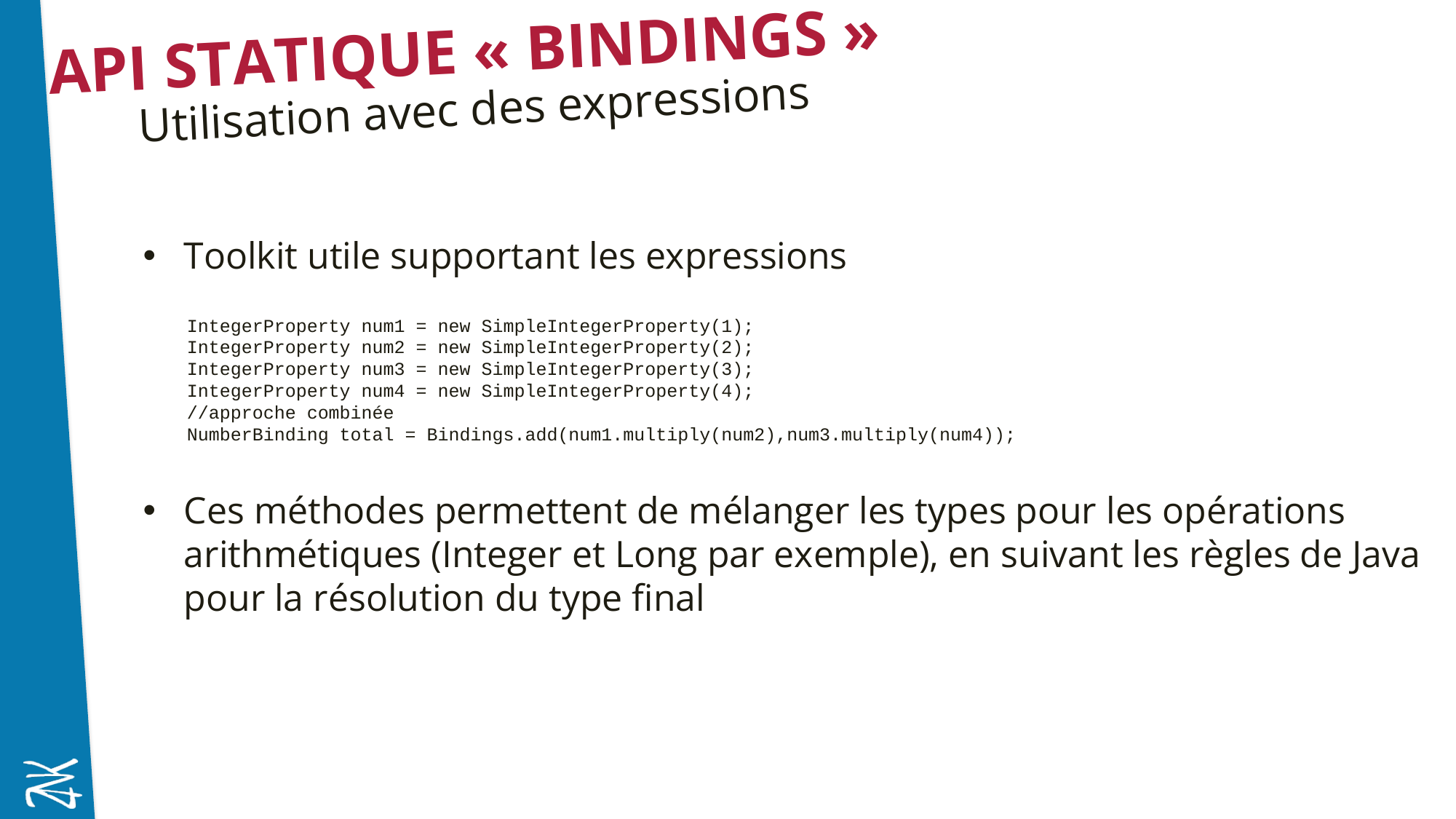

# API statique « Bindings »
Utilisation avec des expressions
Toolkit utile supportant les expressions

Ces méthodes permettent de mélanger les types pour les opérations arithmétiques (Integer et Long par exemple), en suivant les règles de Java pour la résolution du type final

IntegerProperty num1 = new SimpleIntegerProperty(1);
IntegerProperty num2 = new SimpleIntegerProperty(2);
IntegerProperty num3 = new SimpleIntegerProperty(3);
IntegerProperty num4 = new SimpleIntegerProperty(4);
//approche combinée
NumberBinding total = Bindings.add(num1.multiply(num2),num3.multiply(num4));